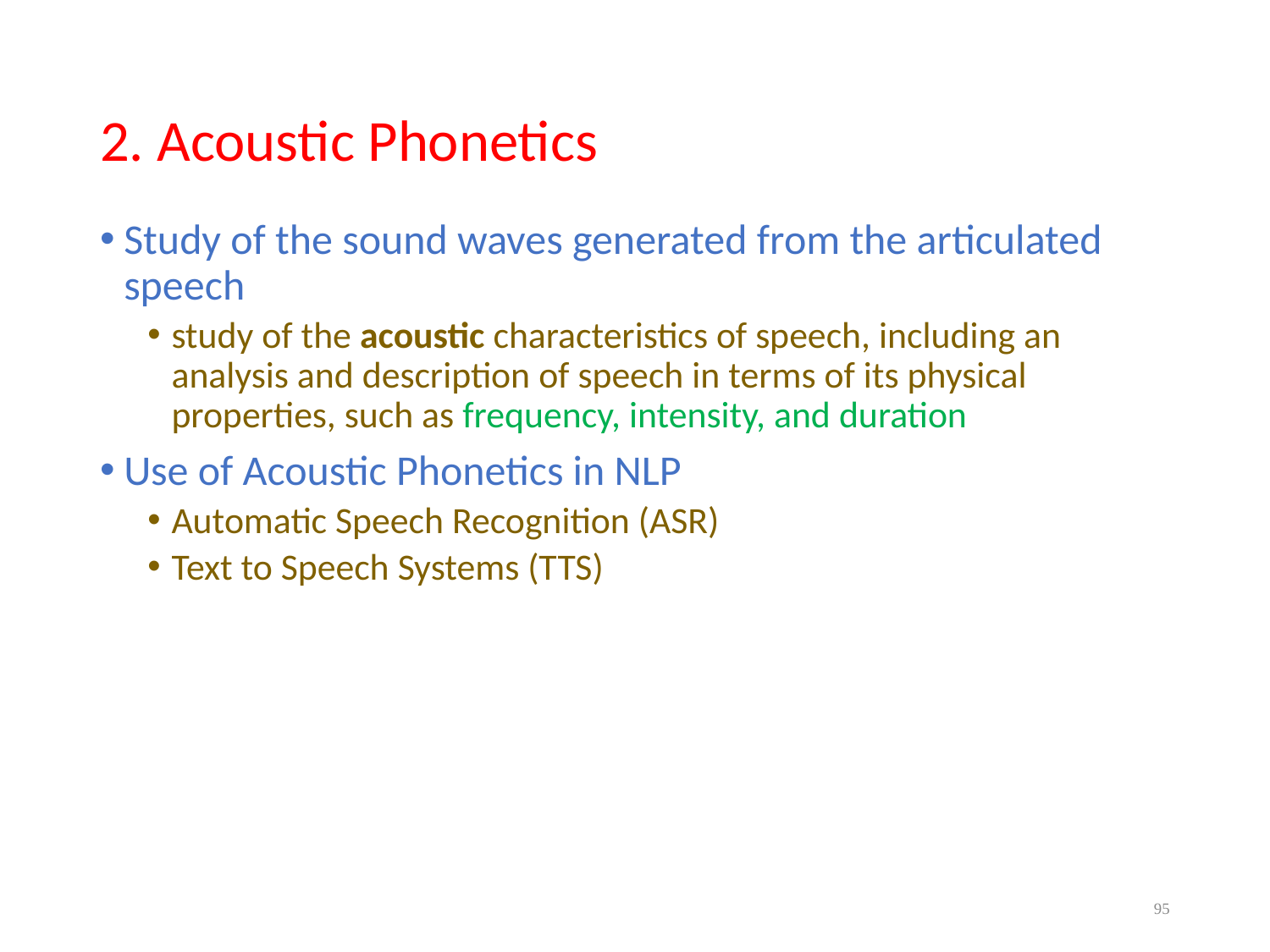

# 2. Acoustic Phonetics
Study of the sound waves generated from the articulated speech
study of the acoustic characteristics of speech, including an analysis and description of speech in terms of its physical properties, such as frequency, intensity, and duration
Use of Acoustic Phonetics in NLP
Automatic Speech Recognition (ASR)
Text to Speech Systems (TTS)

95